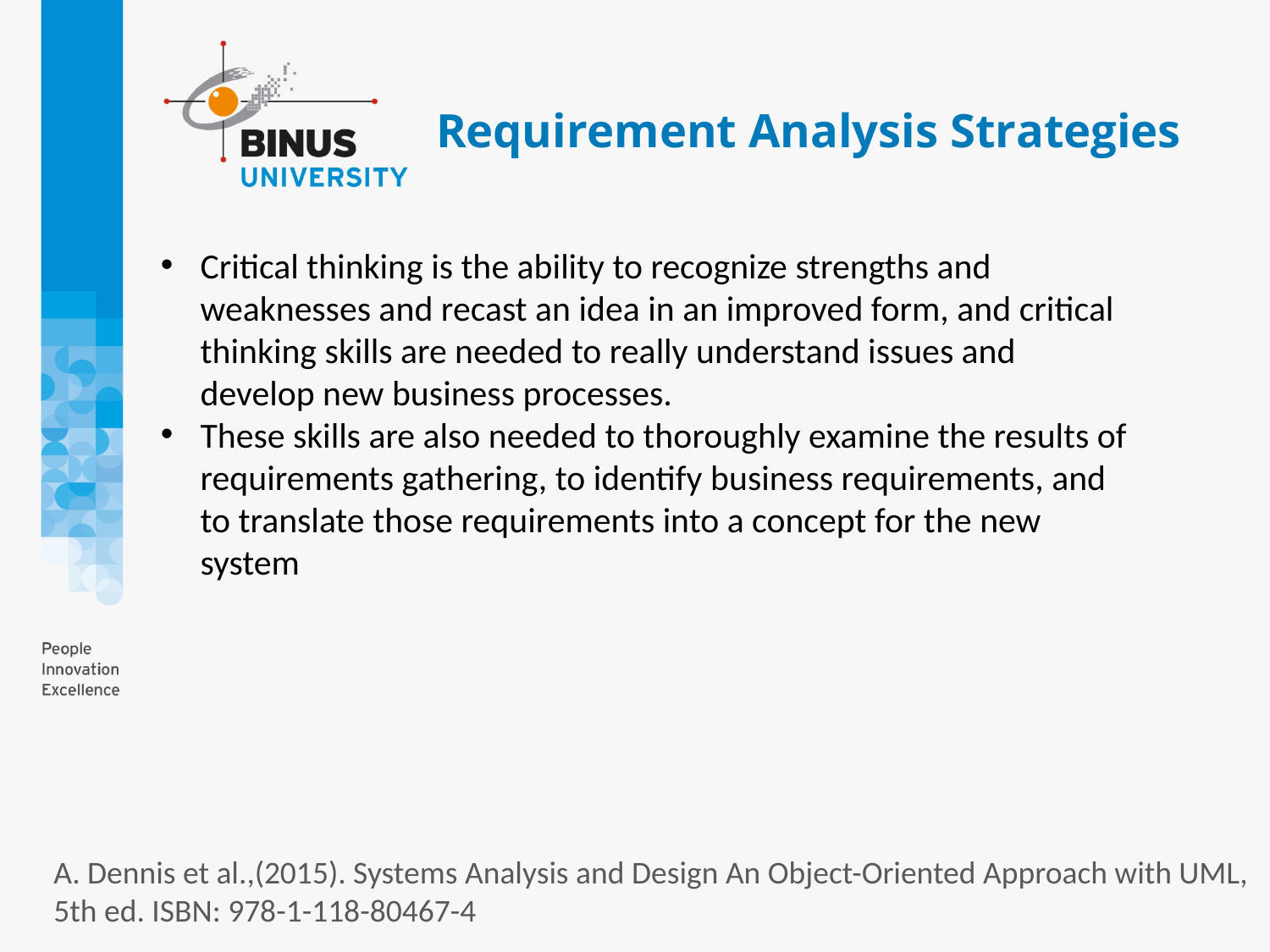

# Requirement Analysis Strategies
Critical thinking is the ability to recognize strengths and weaknesses and recast an idea in an improved form, and critical thinking skills are needed to really understand issues and develop new business processes.
These skills are also needed to thoroughly examine the results of requirements gathering, to identify business requirements, and to translate those requirements into a concept for the new system
A. Dennis et al.,(2015). Systems Analysis and Design An Object-Oriented Approach with UML, 5th ed. ISBN: 978-1-118-80467-4